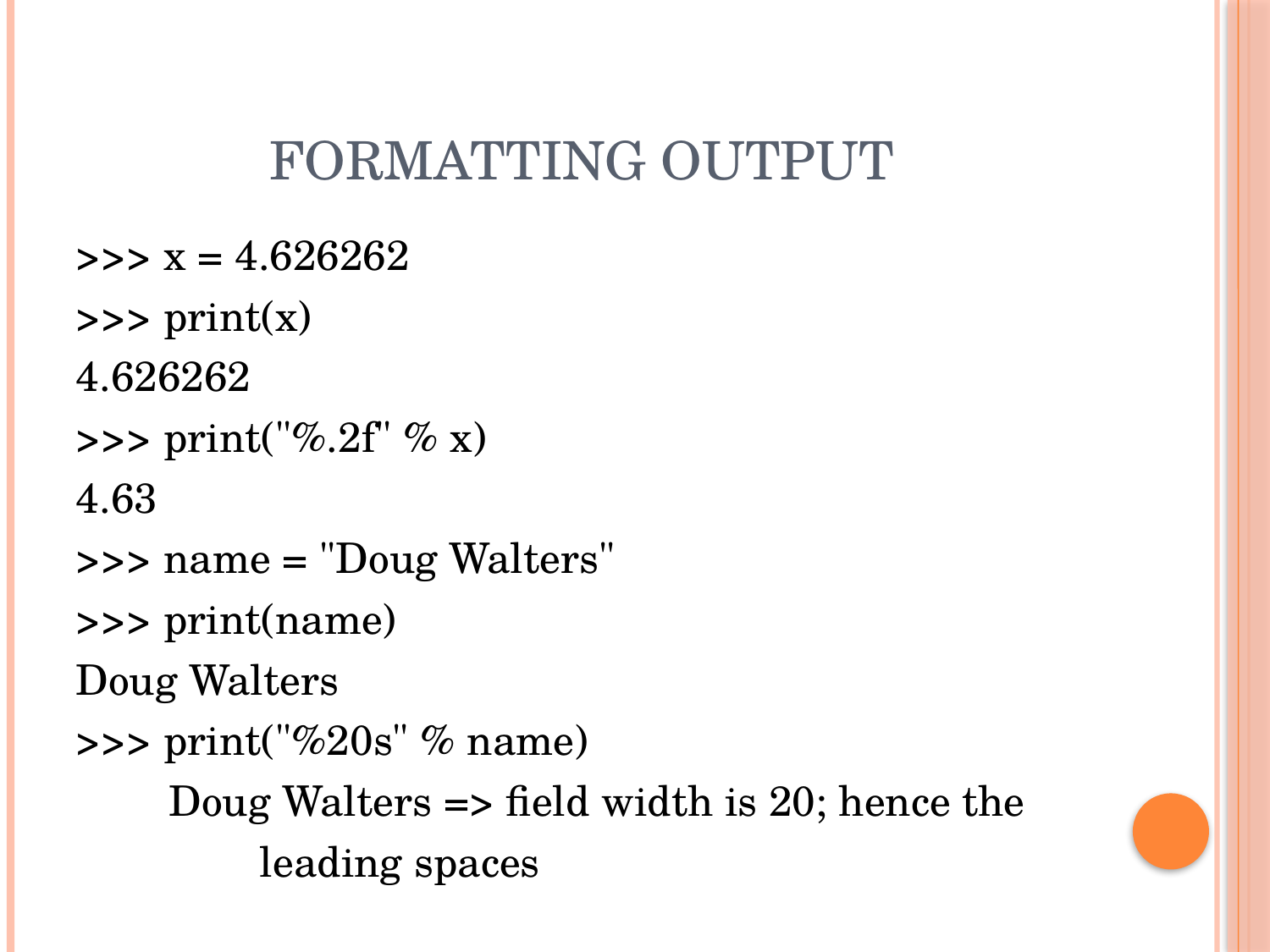

# Formatting output
>>> x = 4.626262
>>> print(x)
4.626262
>>> print("%.2f" % x)
4.63
>>> name = "Doug Walters"
>>> print(name)
Doug Walters
>>> print("%20s" % name)
        Doug Walters => field width is 20; hence the
			     leading spaces